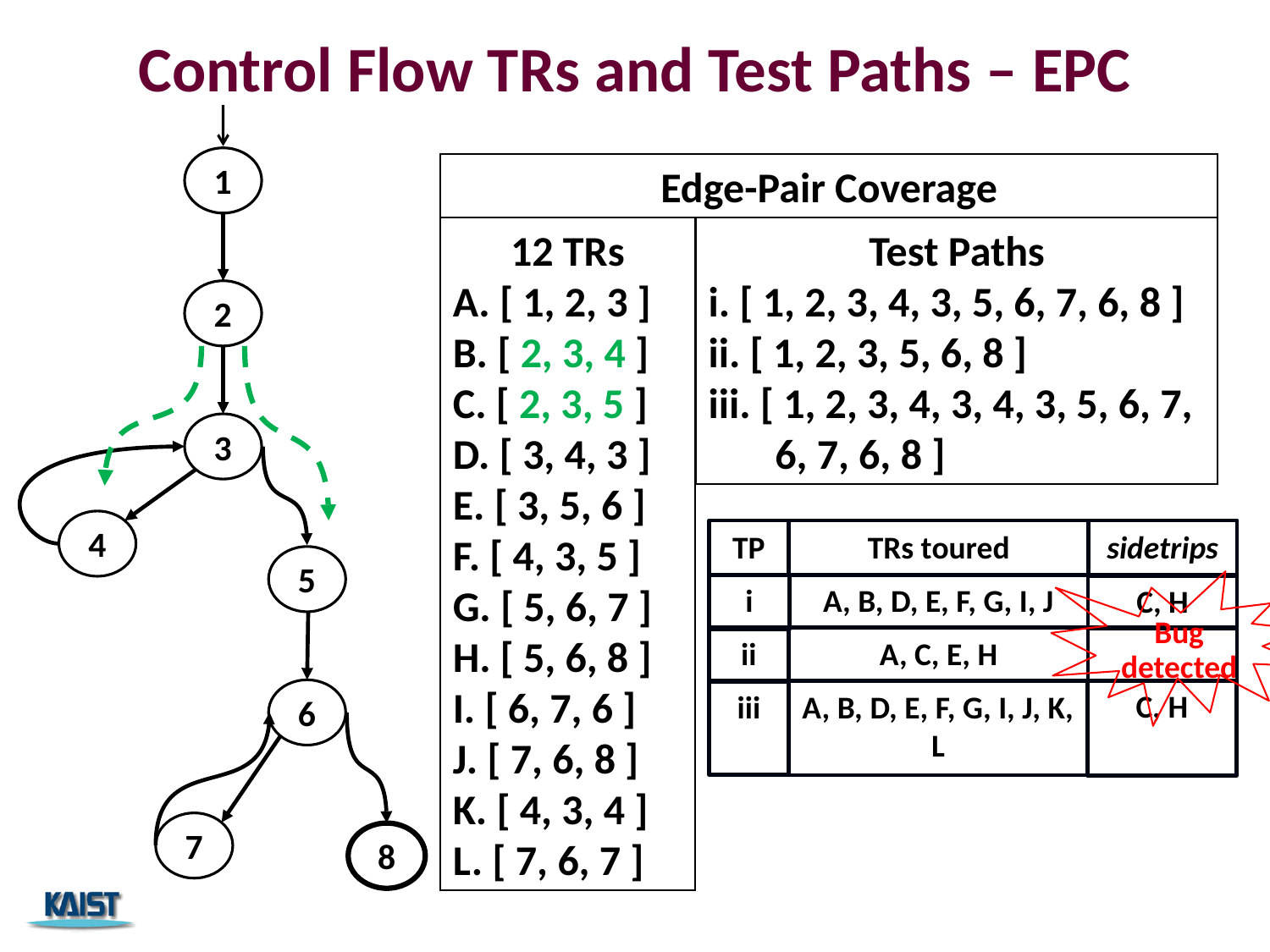

# Control Flow TRs and Test Paths – EPC

1
Edge-Pair Coverage
12 TRs
A. [ 1, 2, 3 ]
B. [ 2, 3, 4 ]
C. [ 2, 3, 5 ]
D. [ 3, 4, 3 ]
E. [ 3, 5, 6 ]
F. [ 4, 3, 5 ]
G. [ 5, 6, 7 ]
H. [ 5, 6, 8 ]
I. [ 6, 7, 6 ]
J. [ 7, 6, 8 ]
K. [ 4, 3, 4 ]
L. [ 7, 6, 7 ]
Test Paths
i. [ 1, 2, 3, 4, 3, 5, 6, 7, 6, 8 ]
ii. [ 1, 2, 3, 5, 6, 8 ]
iii. [ 1, 2, 3, 4, 3, 4, 3, 5, 6, 7,
       6, 7, 6, 8 ]

2

3

4
TP
TRs toured
sidetrips

5
Bug detected
i
A, B, D, E, F, G, I, J
C, H

6
ii
A, C, E, H

C, H
iii
A, B, D, E, F, G, I, J, K, L

7

8